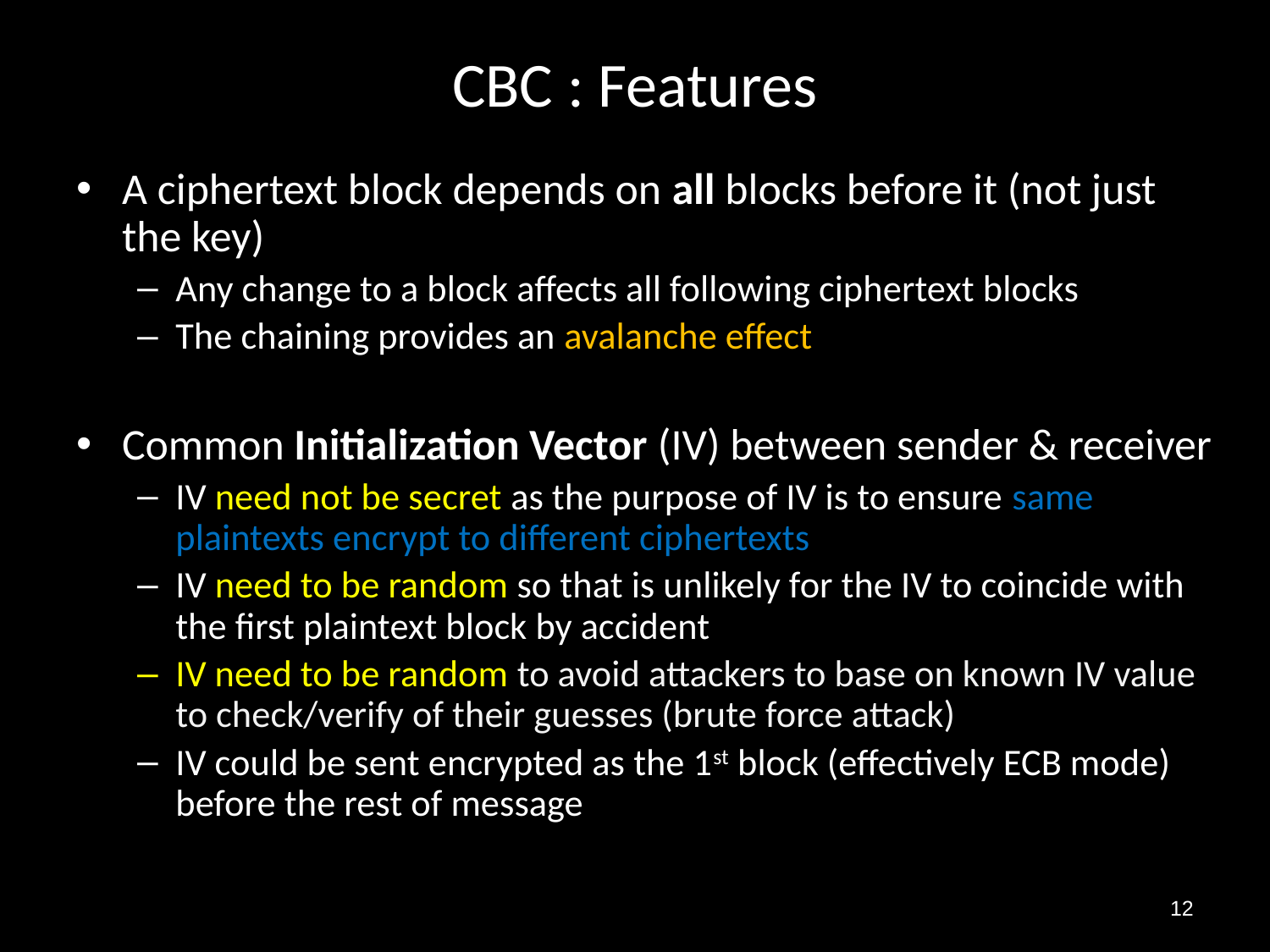

# CBC : Features
A ciphertext block depends on all blocks before it (not just the key)
Any change to a block affects all following ciphertext blocks
The chaining provides an avalanche effect

Common Initialization Vector (IV) between sender & receiver
IV need not be secret as the purpose of IV is to ensure same plaintexts encrypt to different ciphertexts
IV need to be random so that is unlikely for the IV to coincide with the first plaintext block by accident
IV need to be random to avoid attackers to base on known IV value to check/verify of their guesses (brute force attack)
IV could be sent encrypted as the 1st block (effectively ECB mode) before the rest of message

12